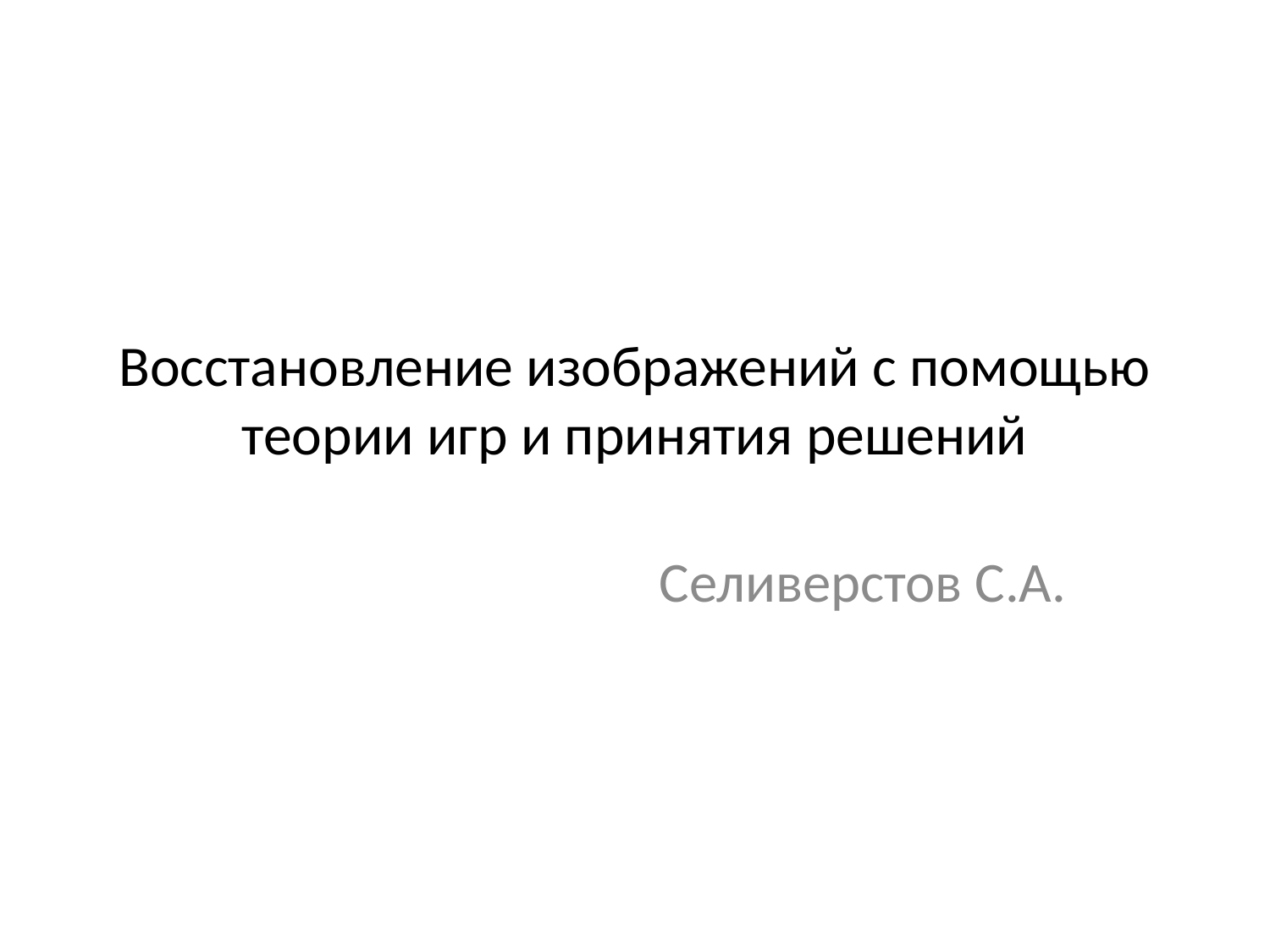

# Восстановление изображений с помощью теории игр и принятия решений
Селиверстов С.А.